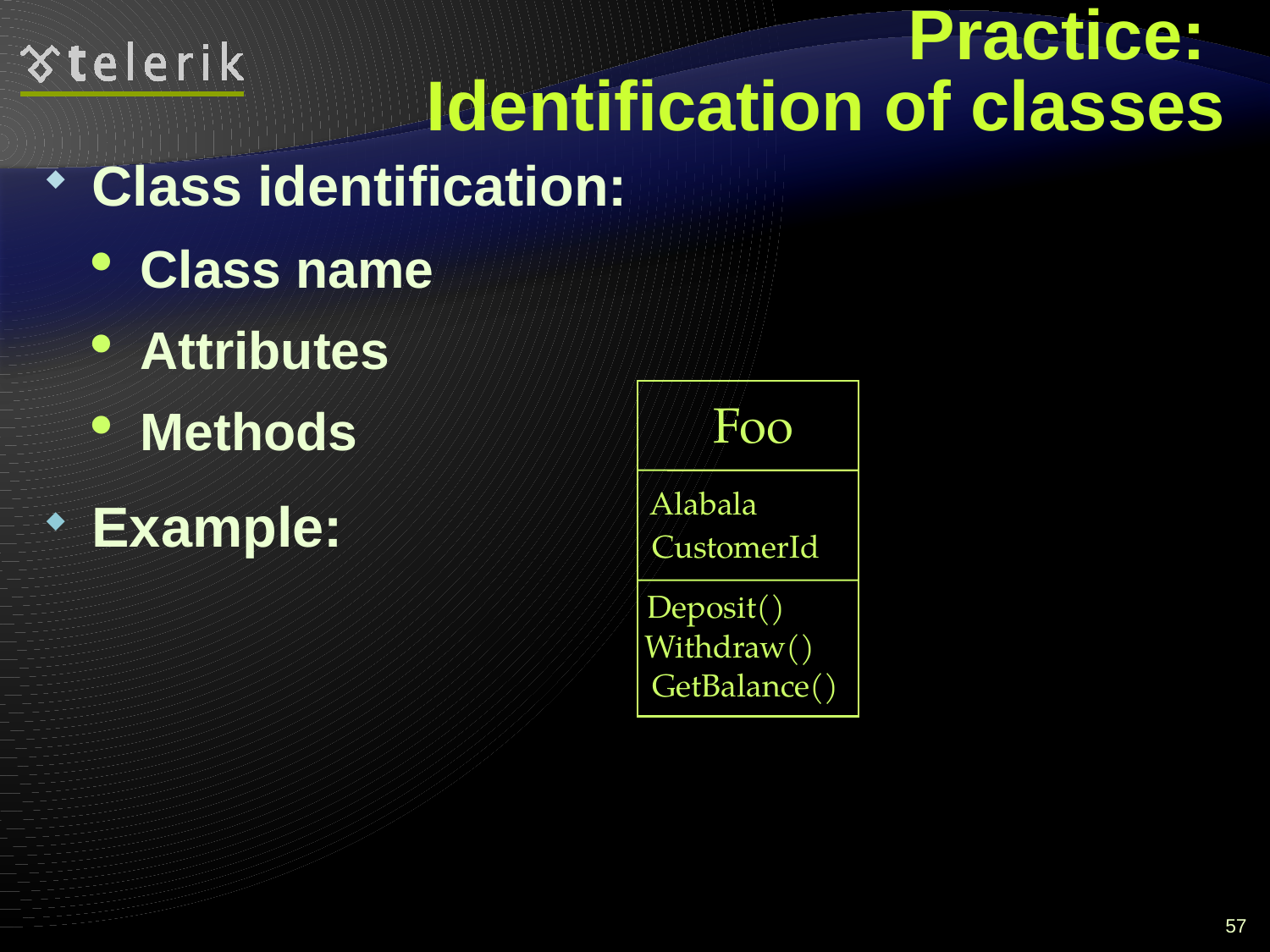

# Practice: Identification of classes
Class identification:
Class name
Attributes
Methods
Example:

Foo

Alabala
CustomerId
Deposit()

Withdraw()
GetBalance()
57